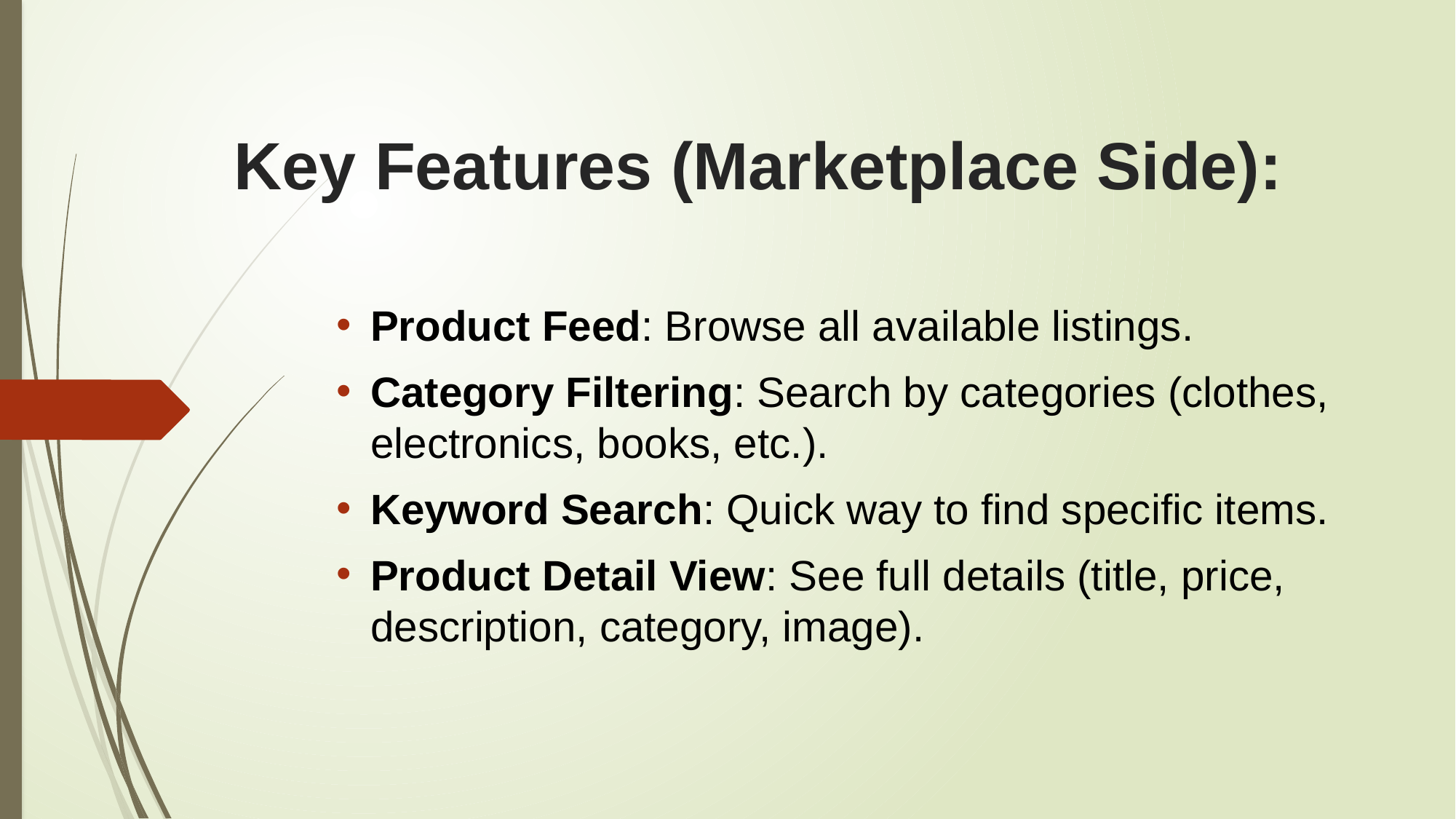

# Key Features (Marketplace Side):
Product Feed: Browse all available listings.
Category Filtering: Search by categories (clothes, electronics, books, etc.).
Keyword Search: Quick way to find specific items.
Product Detail View: See full details (title, price, description, category, image).